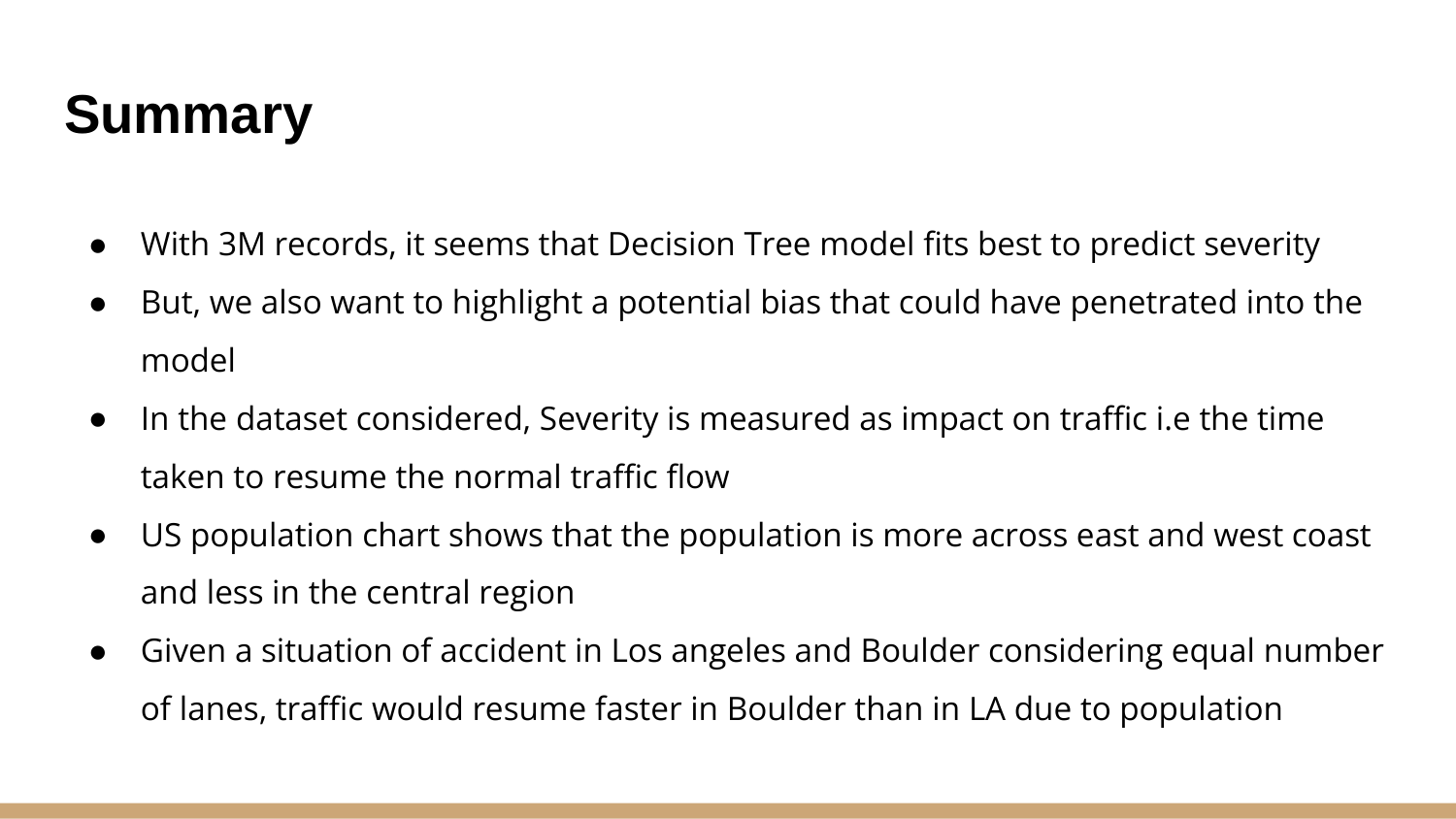

# Summary
With 3M records, it seems that Decision Tree model fits best to predict severity
But, we also want to highlight a potential bias that could have penetrated into the model
In the dataset considered, Severity is measured as impact on traffic i.e the time taken to resume the normal traffic flow
US population chart shows that the population is more across east and west coast and less in the central region
Given a situation of accident in Los angeles and Boulder considering equal number of lanes, traffic would resume faster in Boulder than in LA due to population